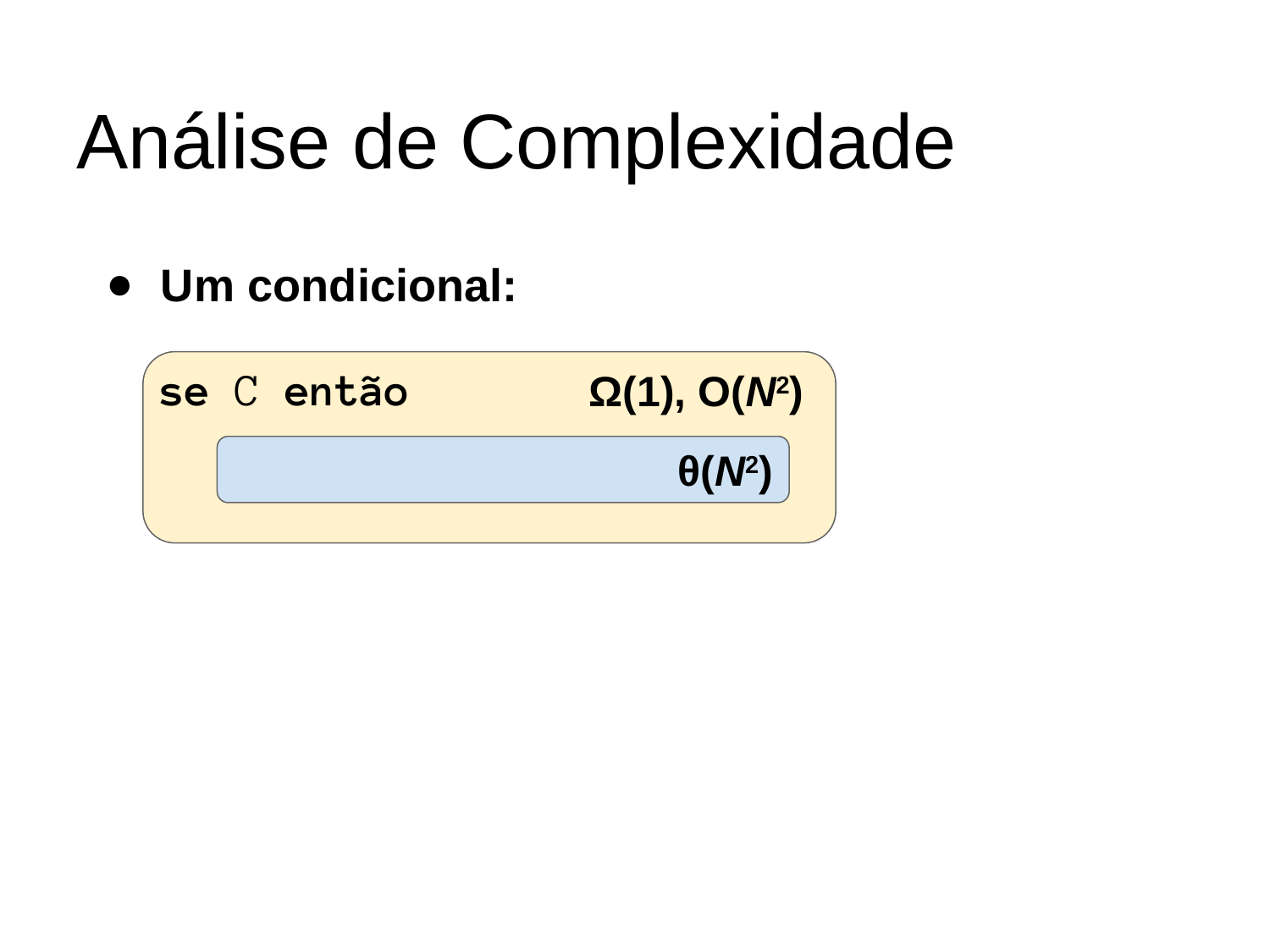

# Análise de Complexidade
Um condicional:

se C então

Ω(1), O(N2)

θ(N2)